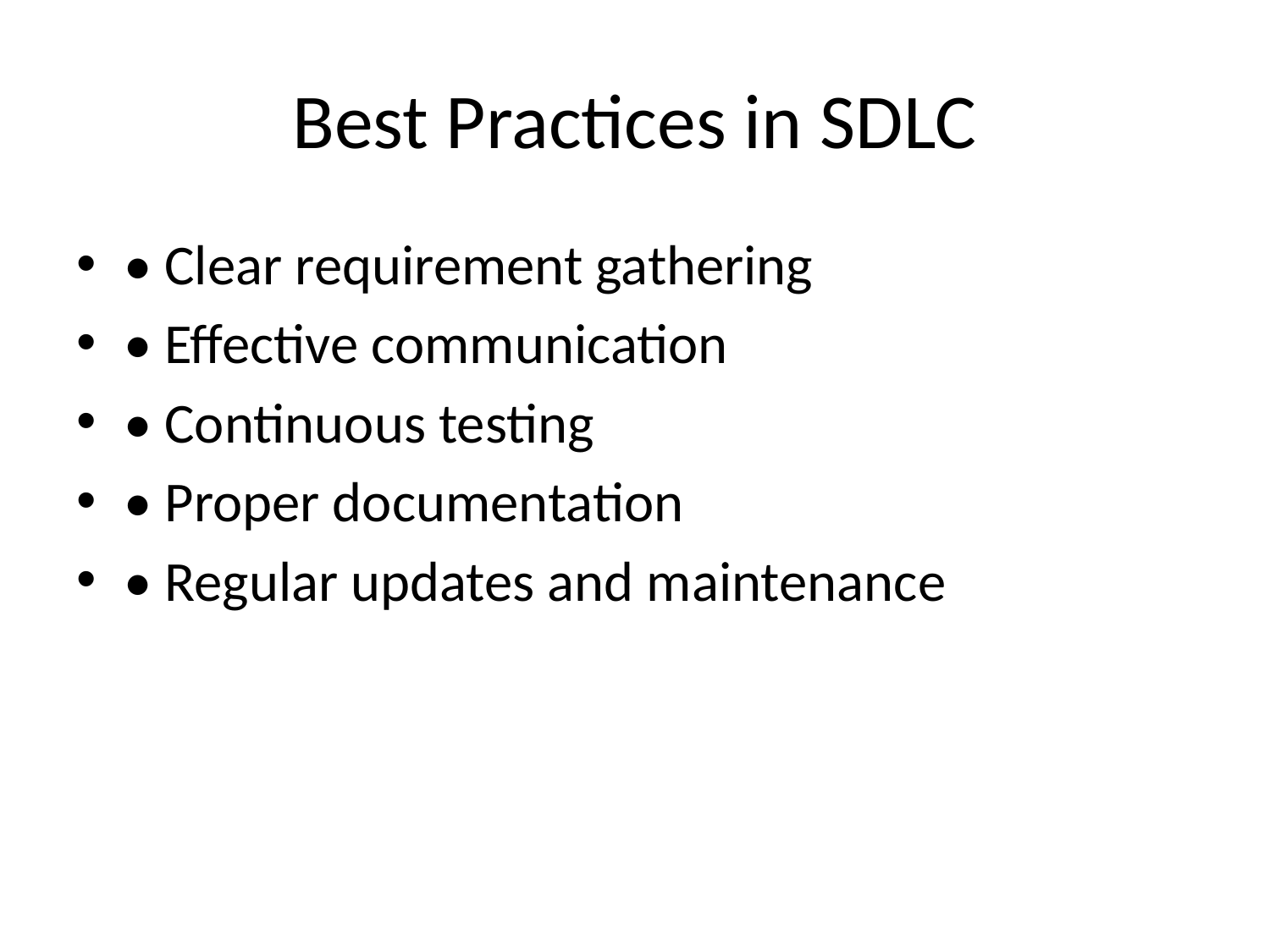

# Best Practices in SDLC
• Clear requirement gathering
• Effective communication
• Continuous testing
• Proper documentation
• Regular updates and maintenance